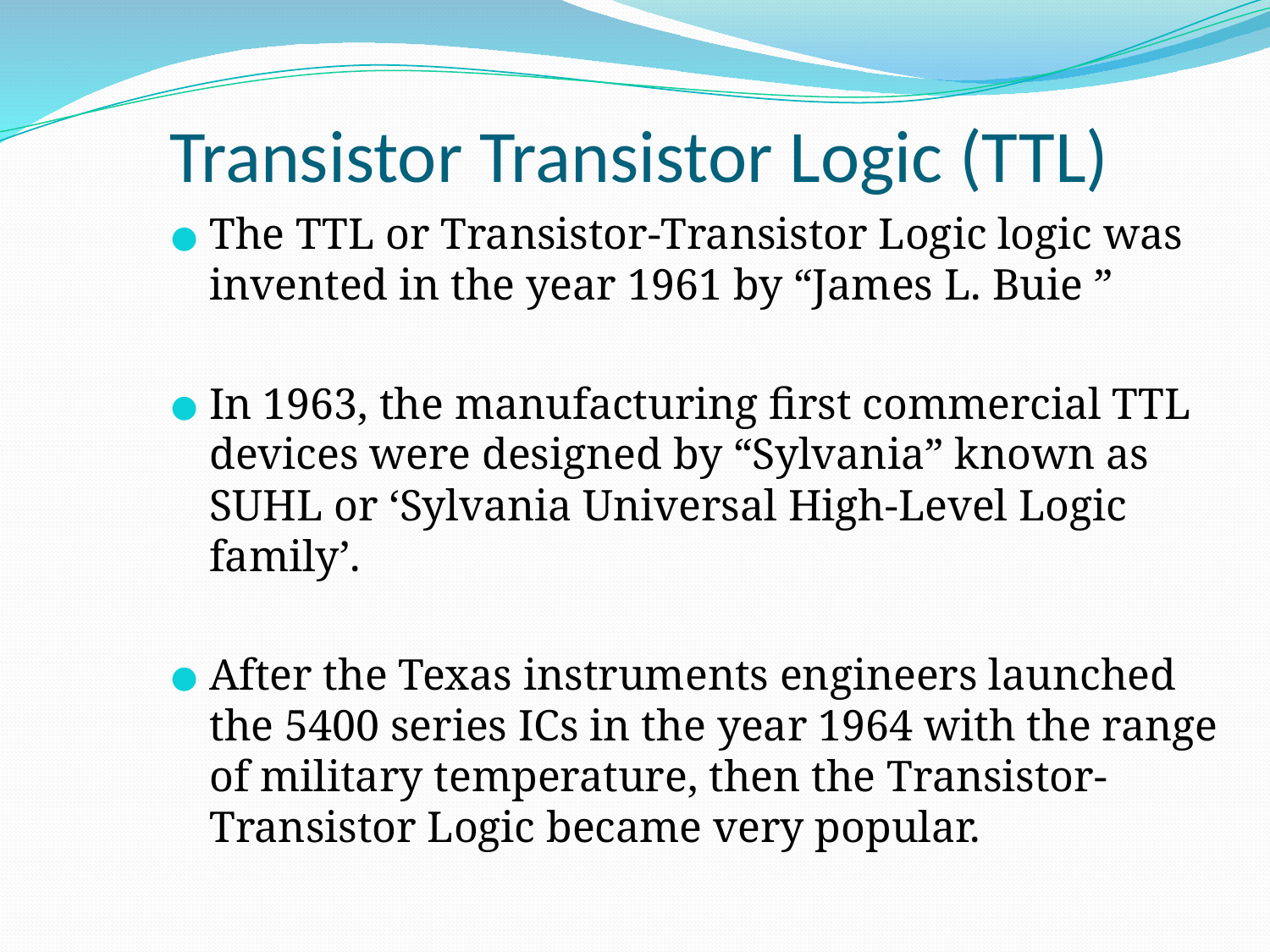

# Transistor Transistor Logic (TTL)
The TTL or Transistor-Transistor Logic logic was invented in the year 1961 by “James L. Buie ”

In 1963, the manufacturing first commercial TTL devices were designed by “Sylvania” known as SUHL or ‘Sylvania Universal High-Level Logic family’.

After the Texas instruments engineers launched the 5400 series ICs in the year 1964 with the range of military temperature, then the Transistor-Transistor Logic became very popular.